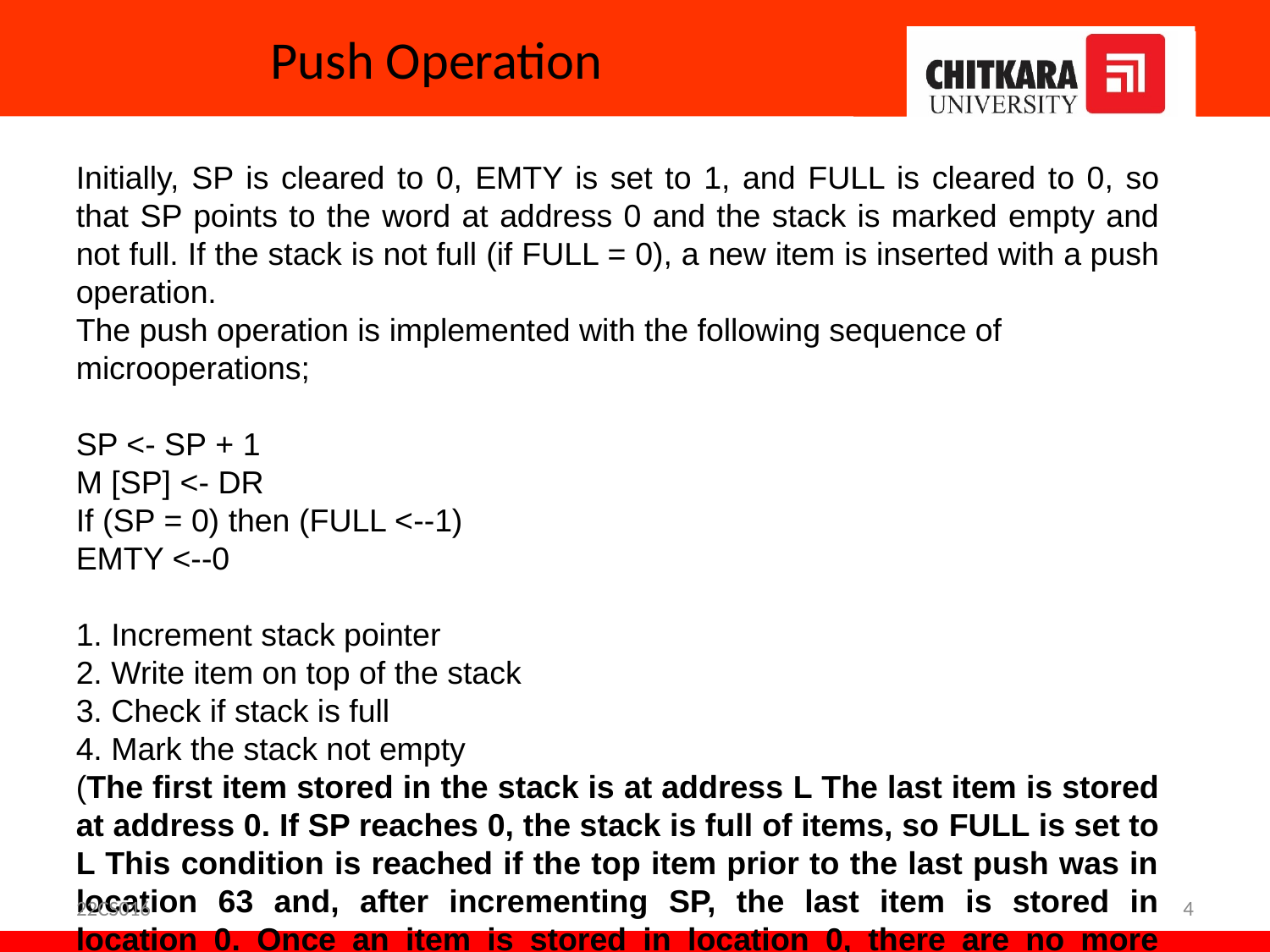

# Push Operation
Initially, SP is cleared to 0, EMTY is set to 1, and FULL is cleared to 0, so that SP points to the word at address 0 and the stack is marked empty and not full. If the stack is not full (if FULL = 0), a new item is inserted with a push operation.
The push operation is implemented with the following sequence of
microoperations;

SP <- SP + 1
M [SP] <- DR
If (SP = 0) then (FULL <--1)
EMTY <--0

1. Increment stack pointer
2. Write item on top of the stack
3. Check if stack is full
4. Mark the stack not empty
(The first item stored in the stack is at address L The last item is stored at address 0. If SP reaches 0, the stack is full of items, so FULL is set to L This condition is reached if the top item prior to the last push was in location 63 and, after incrementing SP, the last item is stored in location 0. Once an item is stored in location 0, there are no more empty registers in the stack.)

22CS016
4